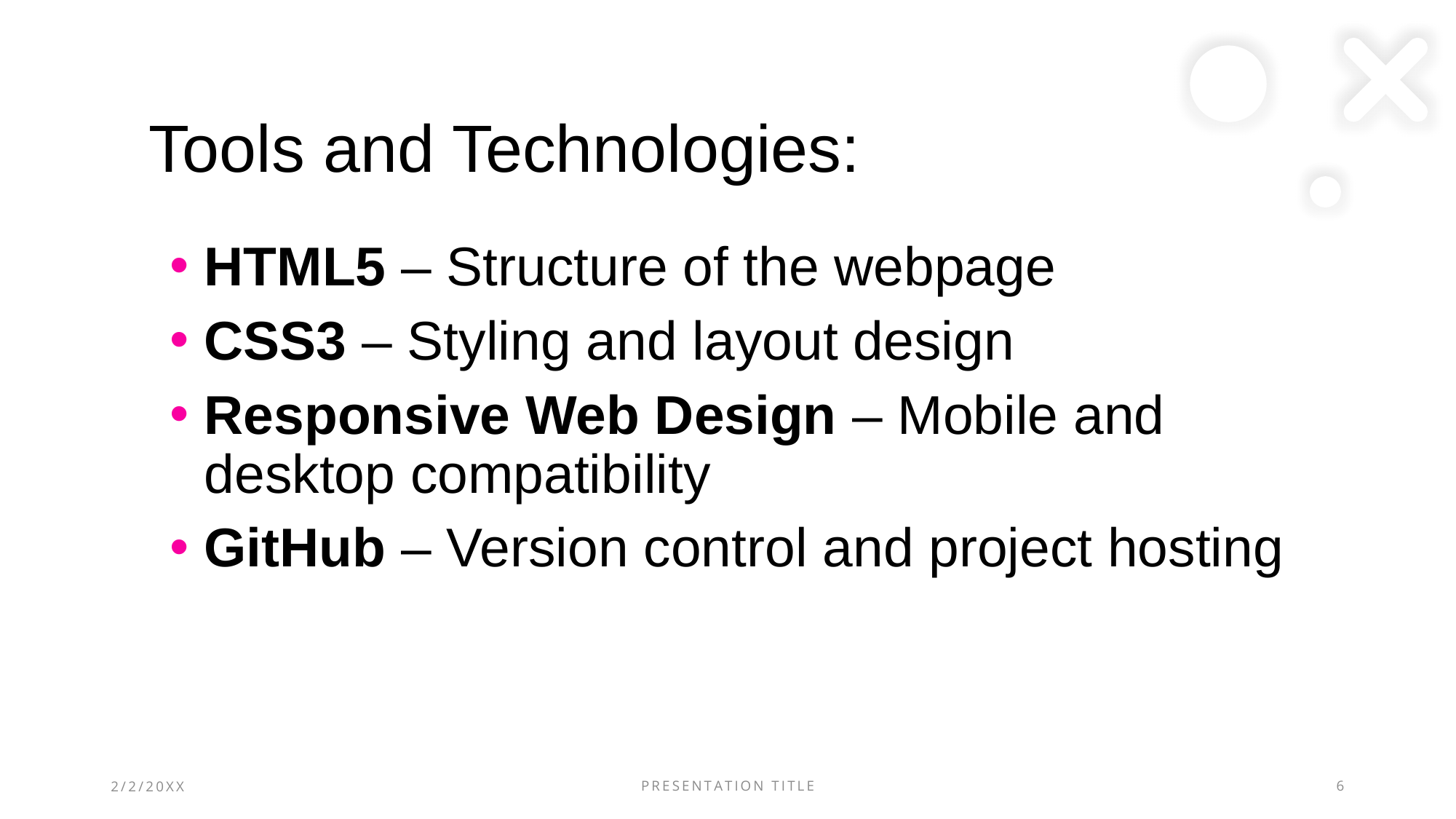

# Tools and Technologies:
HTML5 – Structure of the webpage
CSS3 – Styling and layout design
Responsive Web Design – Mobile and desktop compatibility
GitHub – Version control and project hosting
2/2/20XX
PRESENTATION TITLE
6